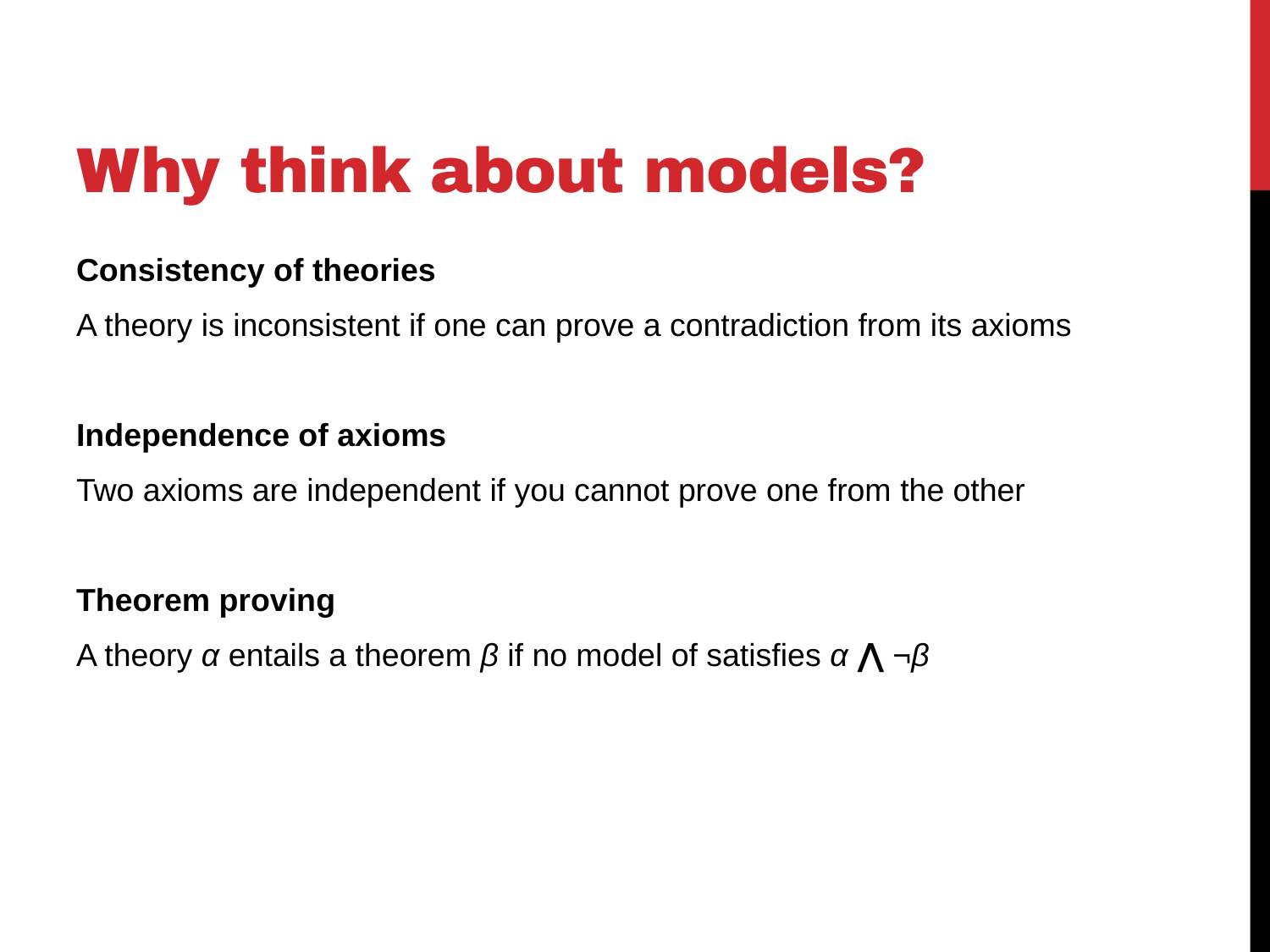

# Why think about models?
Consistency of theories
A theory is inconsistent if one can prove a contradiction from its axioms

Independence of axioms
Two axioms are independent if you cannot prove one from the other

Theorem proving
A theory α entails a theorem β if no model of satisfies α ⋀ ¬β